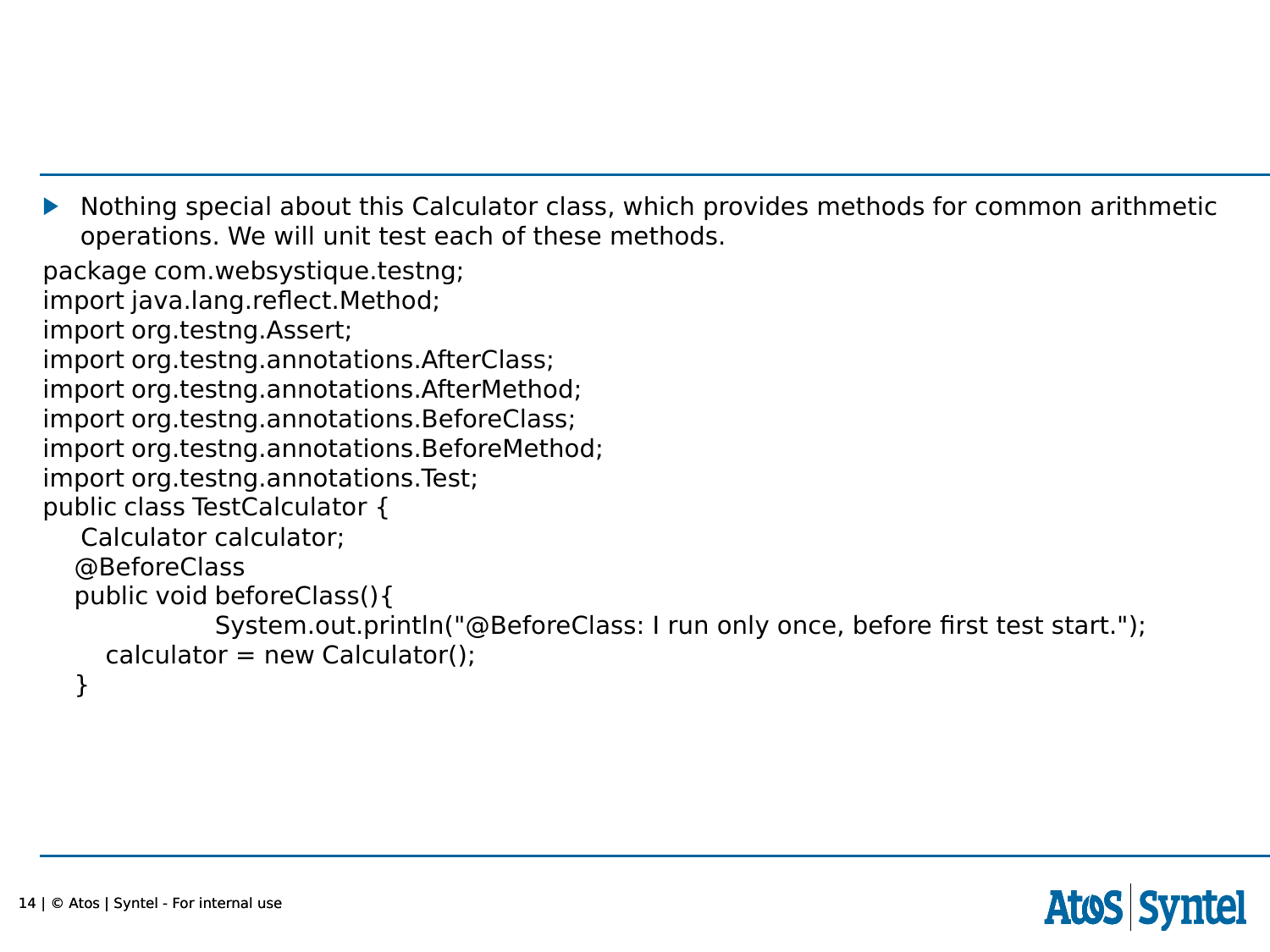

#
Nothing special about this Calculator class, which provides methods for common arithmetic operations. We will unit test each of these methods.
package com.websystique.testng;
import java.lang.reflect.Method;
import org.testng.Assert;
import org.testng.annotations.AfterClass;
import org.testng.annotations.AfterMethod;
import org.testng.annotations.BeforeClass;
import org.testng.annotations.BeforeMethod;
import org.testng.annotations.Test;
public class TestCalculator {
     Calculator calculator;
    @BeforeClass
    public void beforeClass(){
                      System.out.println("@BeforeClass: I run only once, before first test start.");
        calculator = new Calculator();
    }